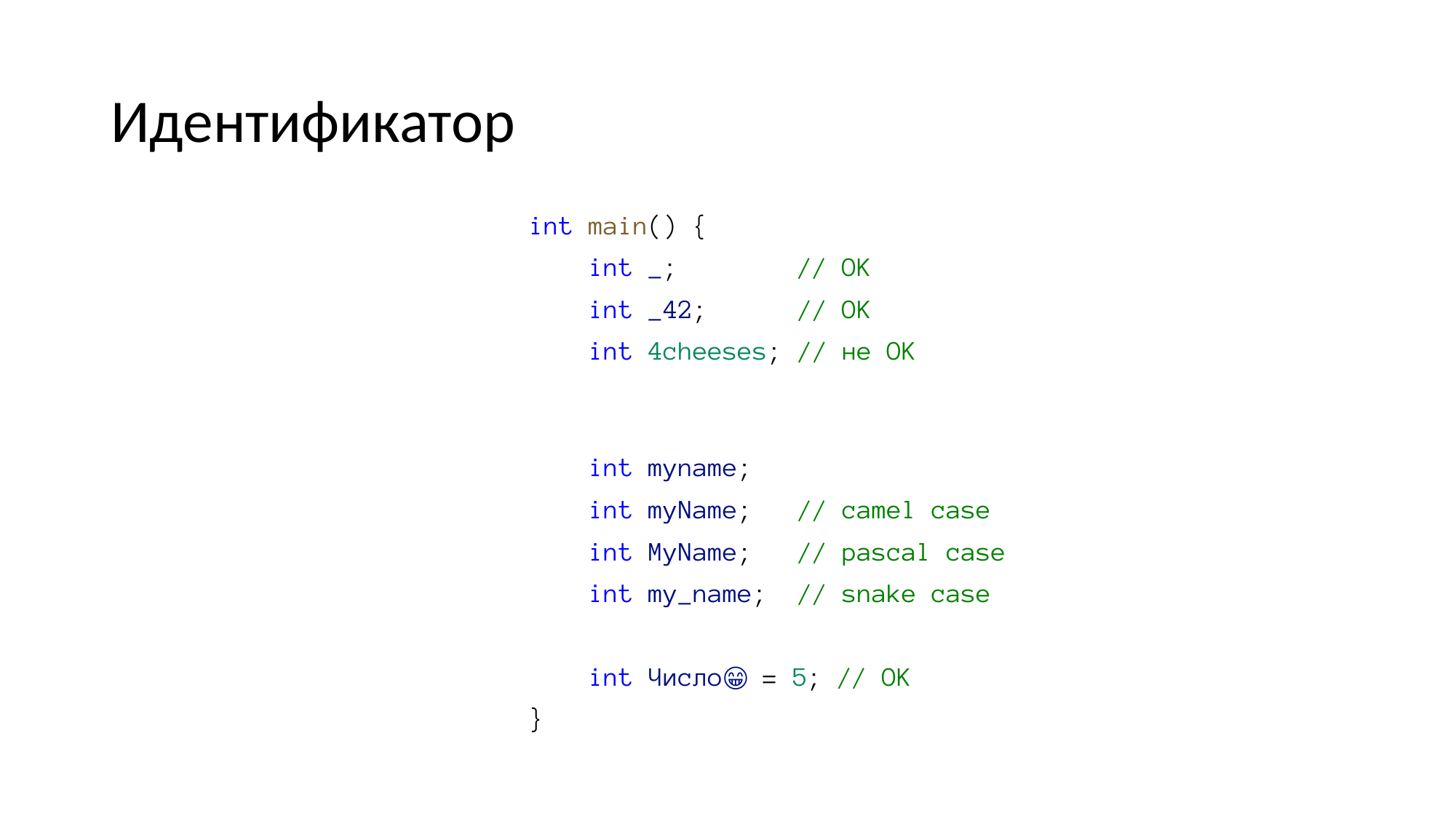

# Идентификатор
int main() {
    int _;        // OK
    int _42;      // OK
    int 4cheeses; // не OK

    int myname;
    int myName;   // camel case
    int MyName;   // pascal case
    int my_name;  // snake case

    int Число😁 = 5; // OK
}